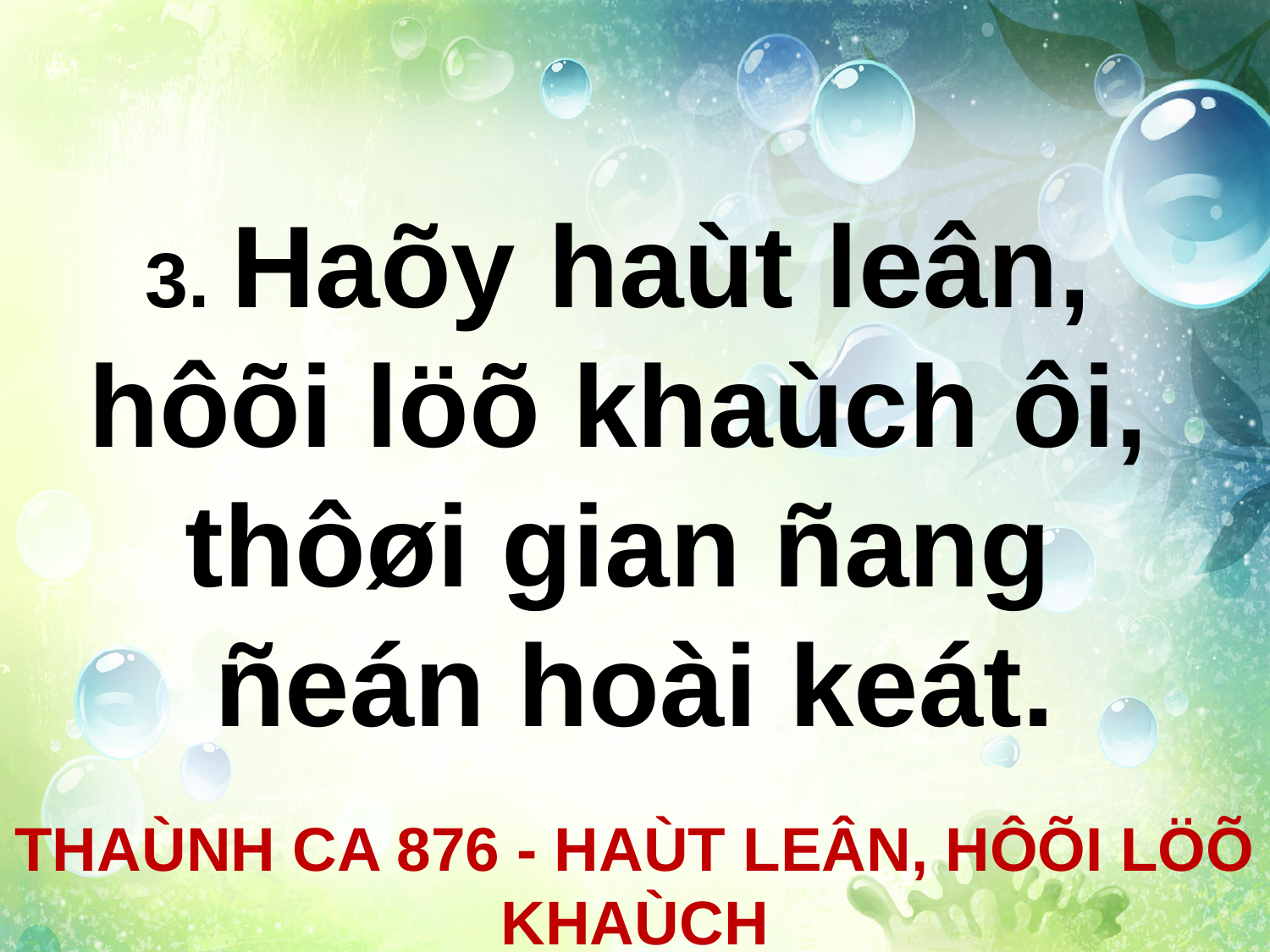

3. Haõy haùt leân,
hôõi löõ khaùch ôi,
thôøi gian ñang
ñeán hoài keát.
THAÙNH CA 876 - HAÙT LEÂN, HÔÕI LÖÕ KHAÙCH